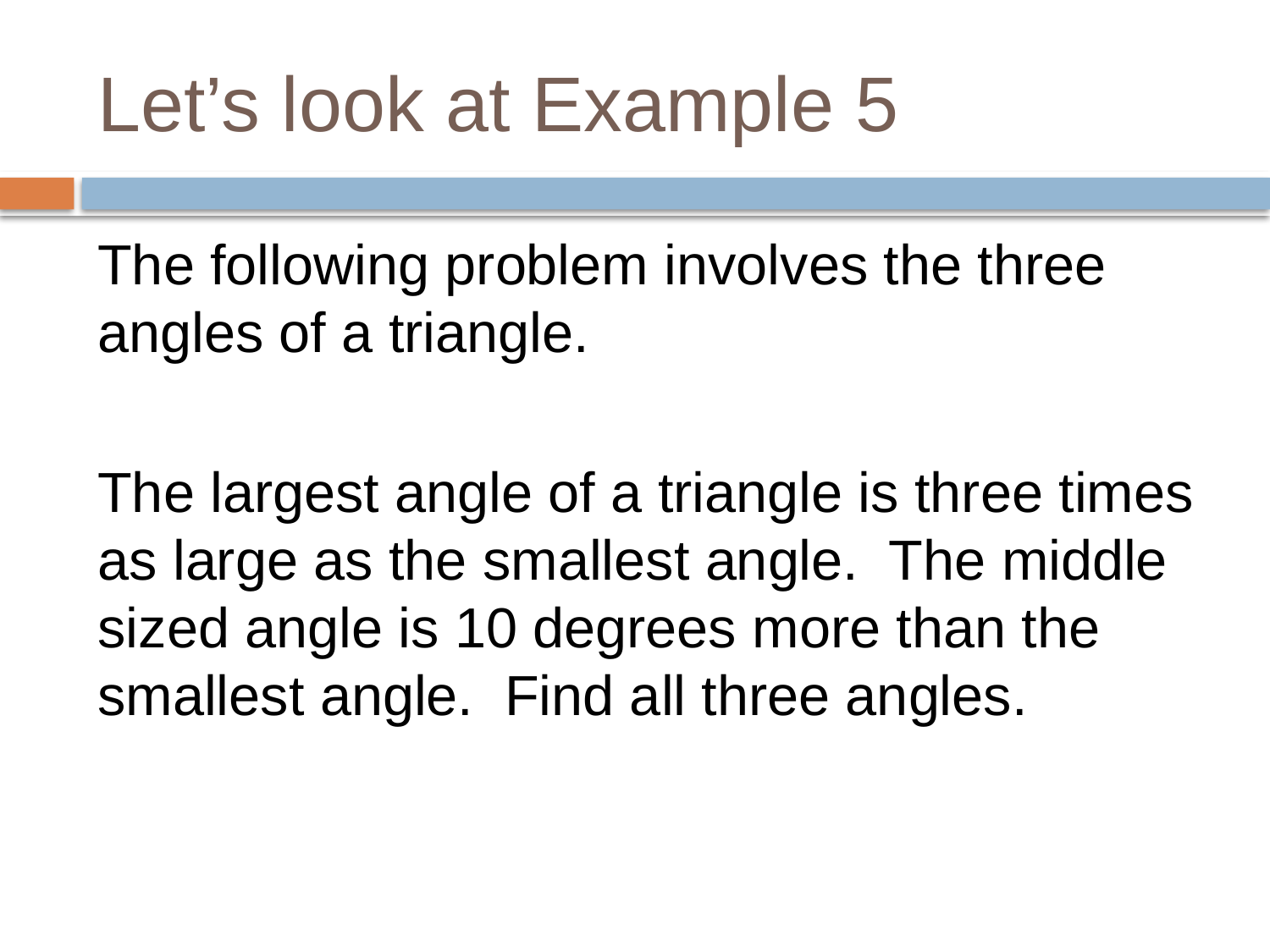

# Let’s look at Example 5
The following problem involves the three angles of a triangle.

The largest angle of a triangle is three times as large as the smallest angle.  The middle sized angle is 10 degrees more than the smallest angle.  Find all three angles.